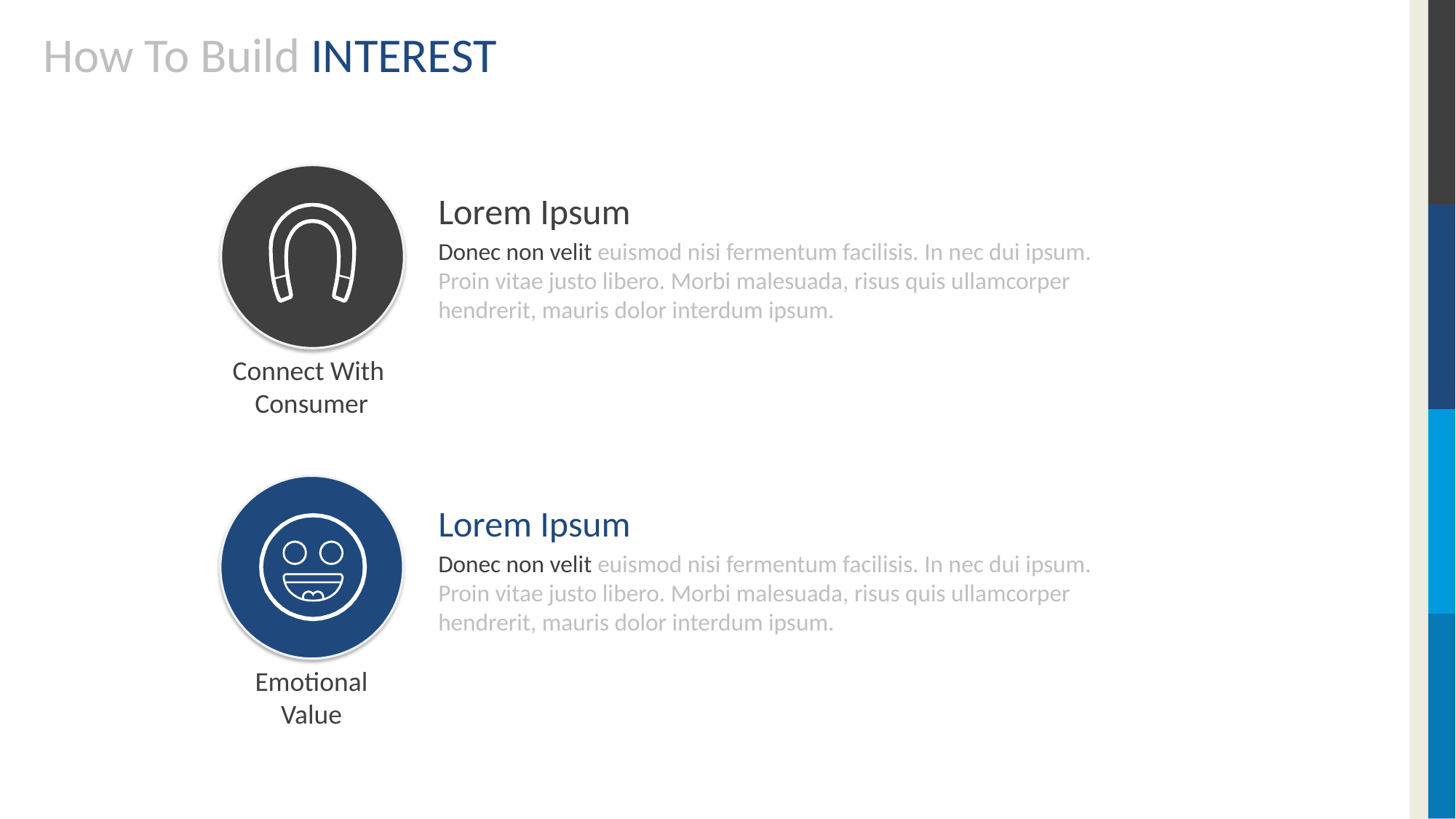

How To Build INTEREST

Lorem Ipsum

Donec non velit euismod nisi fermentum facilisis. In nec dui ipsum. Proin vitae justo libero. Morbi malesuada, risus quis ullamcorper hendrerit, mauris dolor interdum ipsum.
Connect With
Consumer

Lorem Ipsum

Donec non velit euismod nisi fermentum facilisis. In nec dui ipsum. Proin vitae justo libero. Morbi malesuada, risus quis ullamcorper hendrerit, mauris dolor interdum ipsum.

Emotional
Value